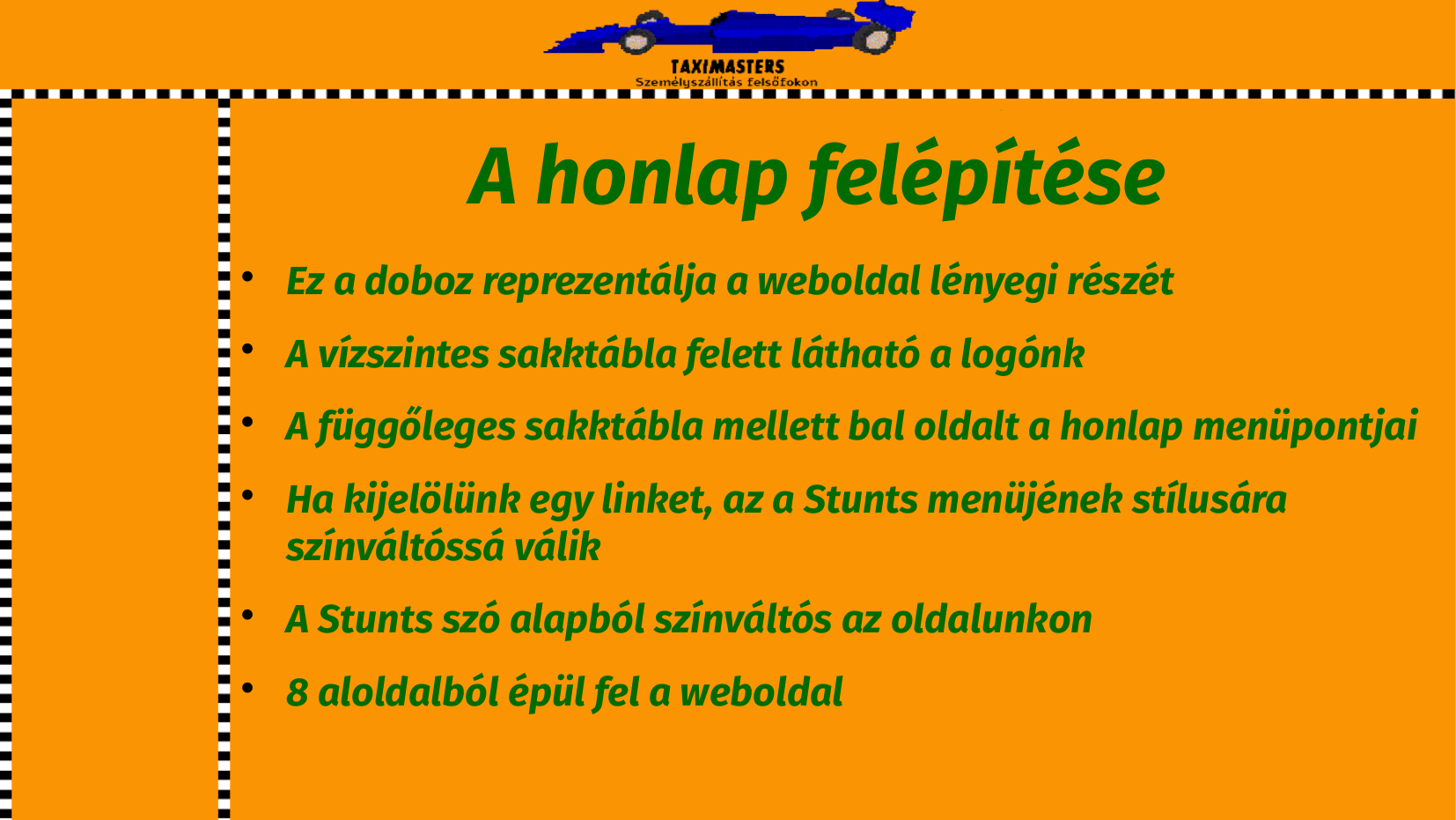

# A honlap felépítése
Ez a doboz reprezentálja a weboldal lényegi részét
A vízszintes sakktábla felett látható a logónk
A függőleges sakktábla mellett bal oldalt a honlap menüpontjai
Ha kijelölünk egy linket, az a Stunts menüjének stílusára színváltóssá válik
A Stunts szó alapból színváltós az oldalunkon
8 aloldalból épül fel a weboldal